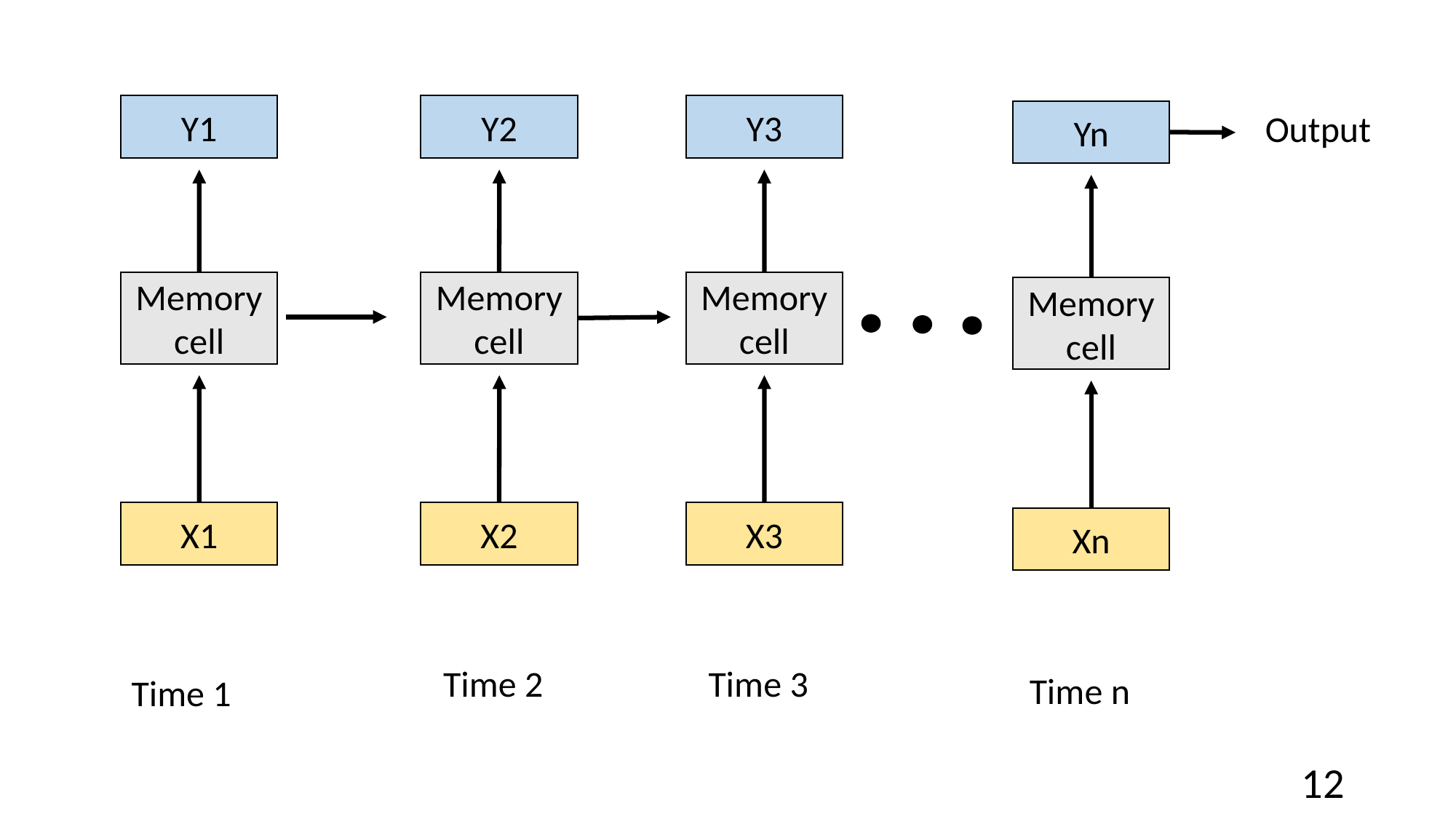

Y1
Y2
Y3
Yn
Output
Memory
cell
Memory
cell
Memory
cell
Memory
cell

X1
X2
X3
Xn
Time 3
Time 2
Time n
Time 1
12